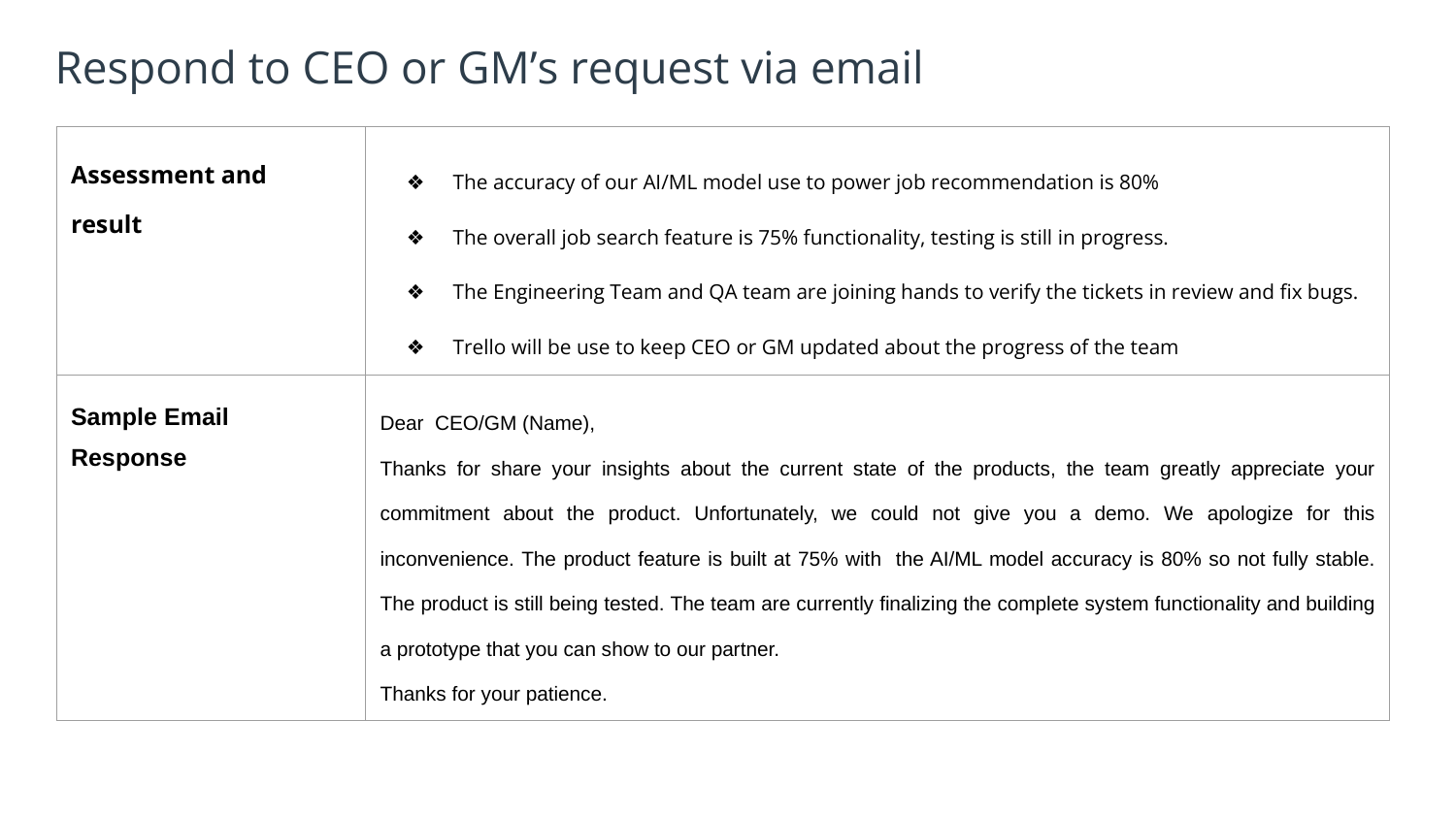

# Respond to CEO or GM’s request via email
| Assessment and result | The accuracy of our AI/ML model use to power job recommendation is 80% The overall job search feature is 75% functionality, testing is still in progress. The Engineering Team and QA team are joining hands to verify the tickets in review and fix bugs. Trello will be use to keep CEO or GM updated about the progress of the team |
| --- | --- |
| Sample Email Response | Dear CEO/GM (Name), Thanks for share your insights about the current state of the products, the team greatly appreciate your commitment about the product. Unfortunately, we could not give you a demo. We apologize for this inconvenience. The product feature is built at 75% with the AI/ML model accuracy is 80% so not fully stable. The product is still being tested. The team are currently finalizing the complete system functionality and building a prototype that you can show to our partner. Thanks for your patience. |